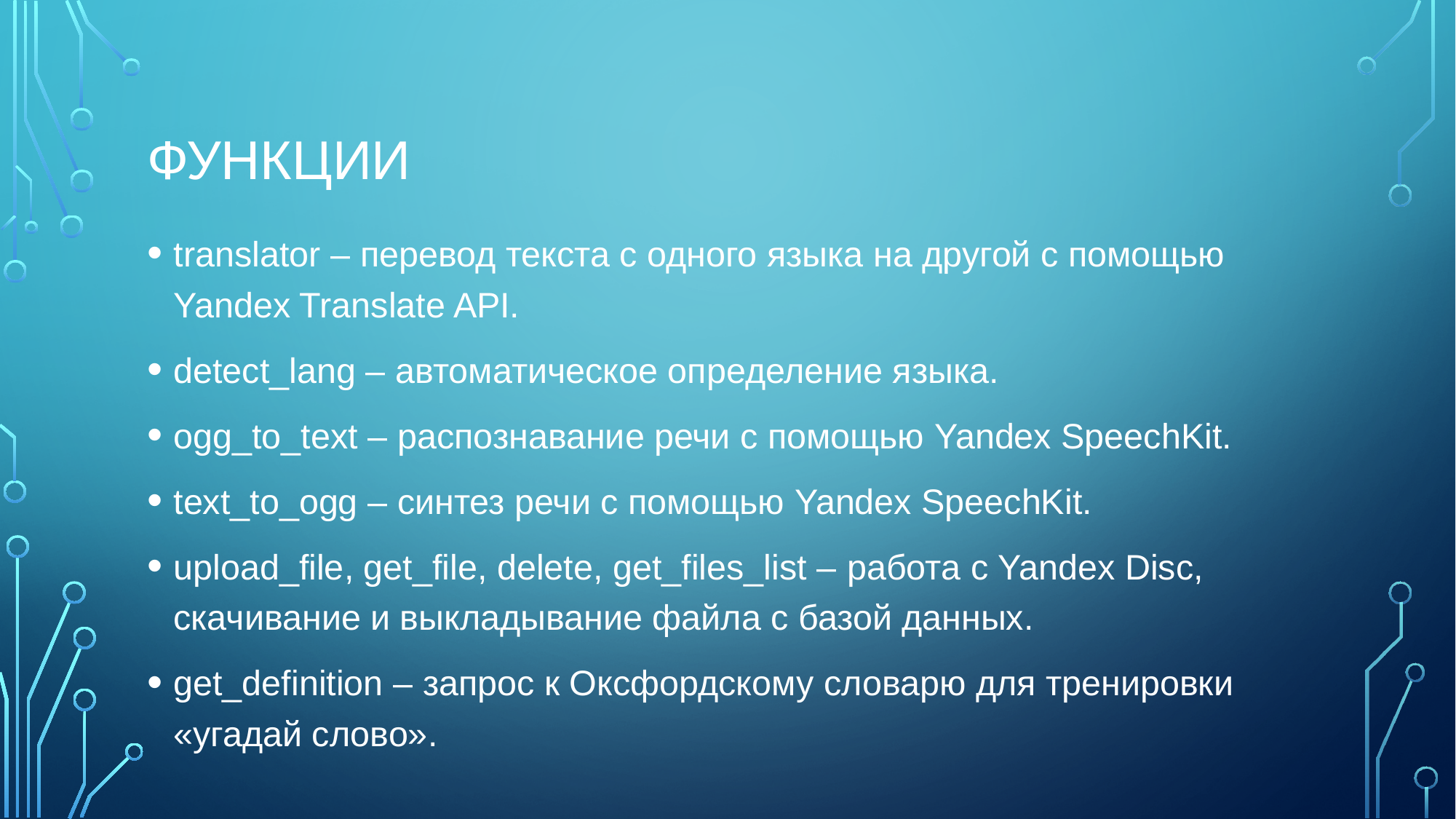

# Функции
translator – перевод текста с одного языка на другой с помощью Yandex Translate API.
detect_lang – автоматическое определение языка.
ogg_to_text – распознавание речи с помощью Yandex SpeechKit.
text_to_ogg – синтез речи с помощью Yandex SpeechKit.
upload_file, get_file, delete, get_files_list – работа с Yandex Disc, скачивание и выкладывание файла с базой данных.
get_definition – запрос к Оксфордскому словарю для тренировки «угадай слово».